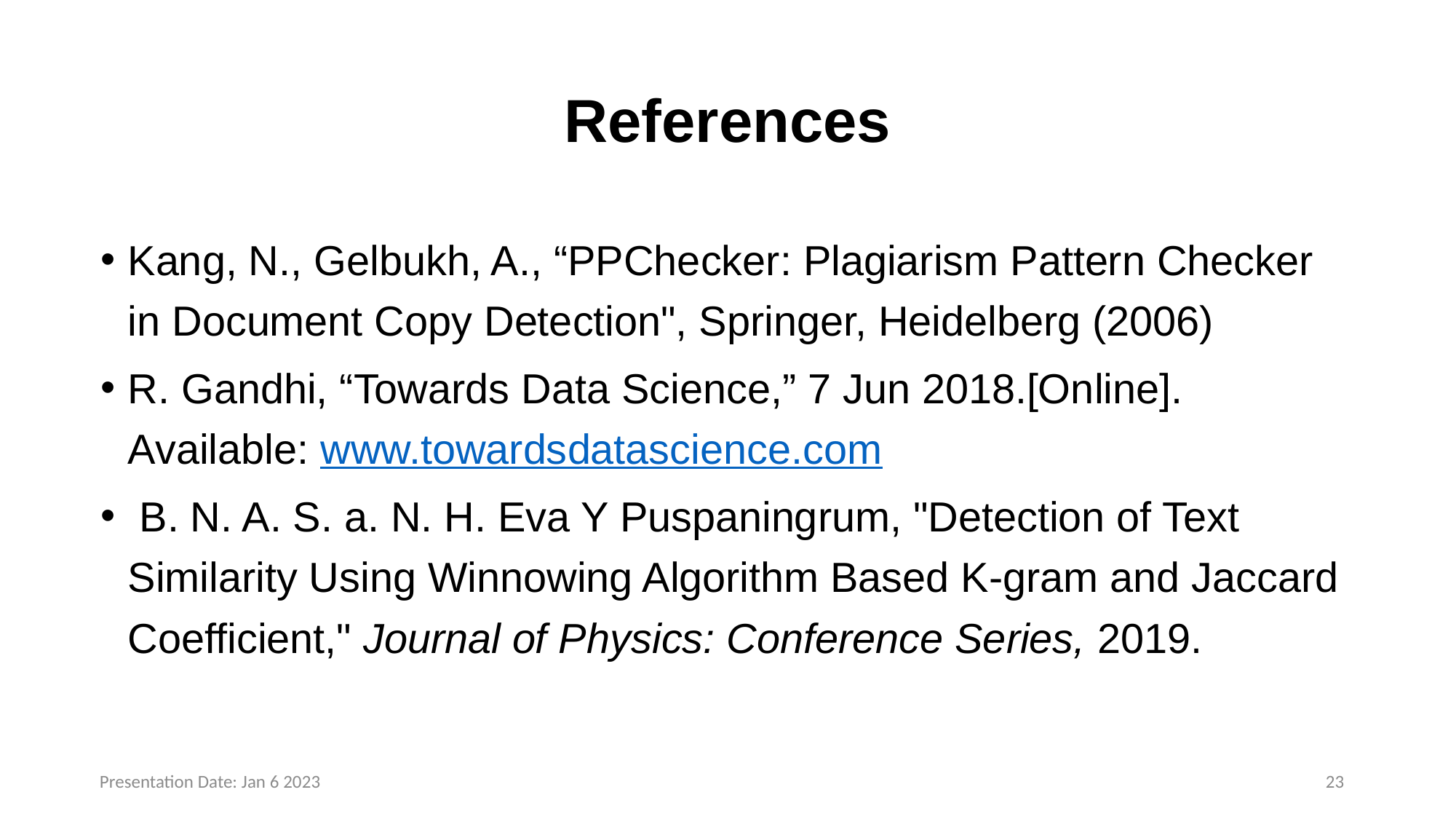

# References
Kang, N., Gelbukh, A., “PPChecker: Plagiarism Pattern Checker in Document Copy Detection", Springer, Heidelberg (2006)
R. Gandhi, “Towards Data Science,” 7 Jun 2018.[Online].   Available: www.towardsdatascience.com
 B. N. A. S. a. N. H. Eva Y Puspaningrum, "Detection of Text Similarity Using Winnowing Algorithm Based K-gram and Jaccard Coefficient," Journal of Physics: Conference Series, 2019.

Presentation Date: Jan 6 2023
23